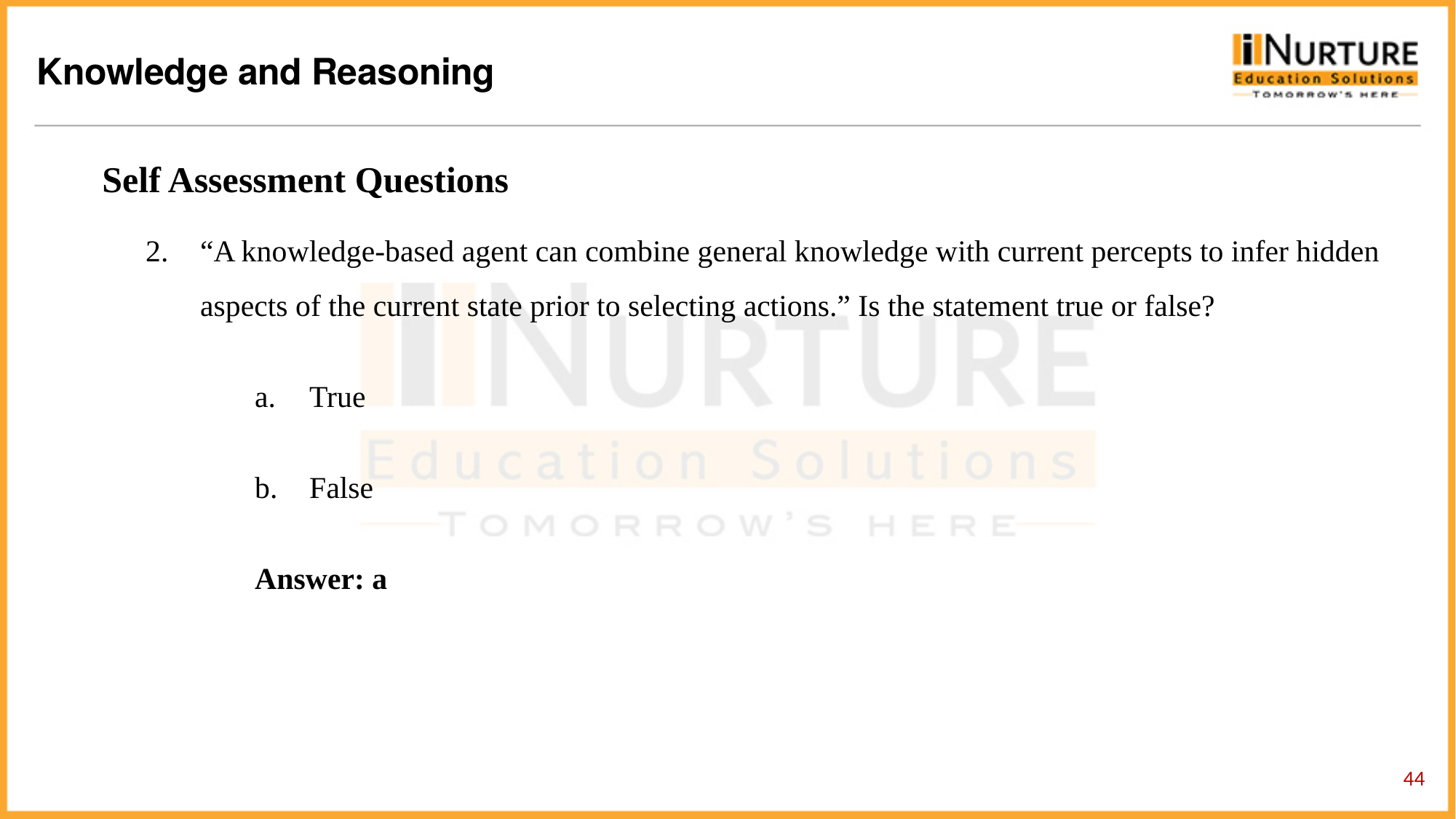

Self Assessment Questions
“A knowledge-based agent can combine general knowledge with current percepts to infer hidden aspects of the current state prior to selecting actions.” Is the statement true or false?
True
False
Answer: a